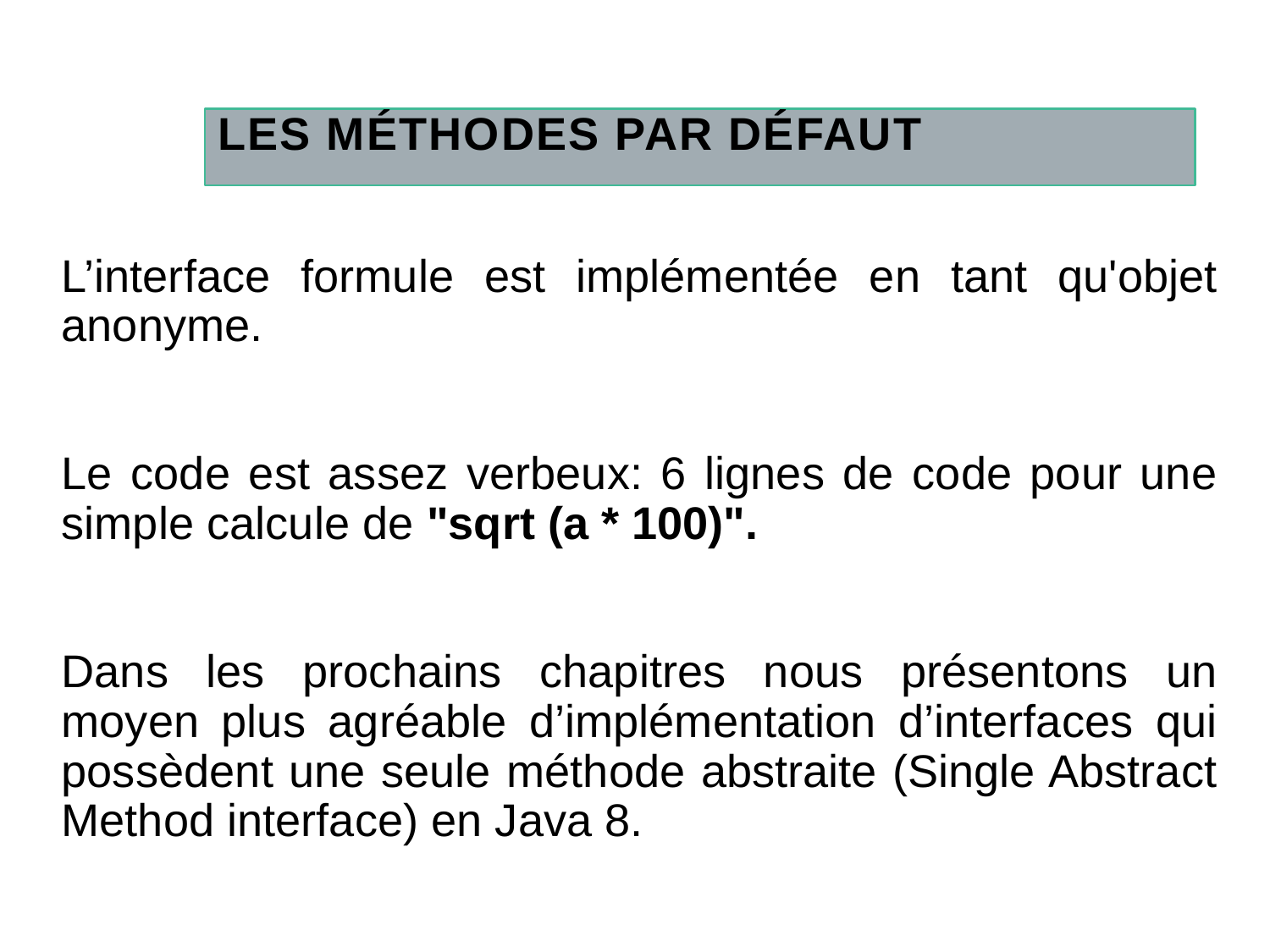

# Les méthodes par défaut
L’interface formule est implémentée en tant qu'objet anonyme.

Le code est assez verbeux: 6 lignes de code pour une simple calcule de "sqrt (a * 100)".

Dans les prochains chapitres nous présentons un moyen plus agréable d’implémentation d’interfaces qui possèdent une seule méthode abstraite (Single Abstract Method interface) en Java 8.

7